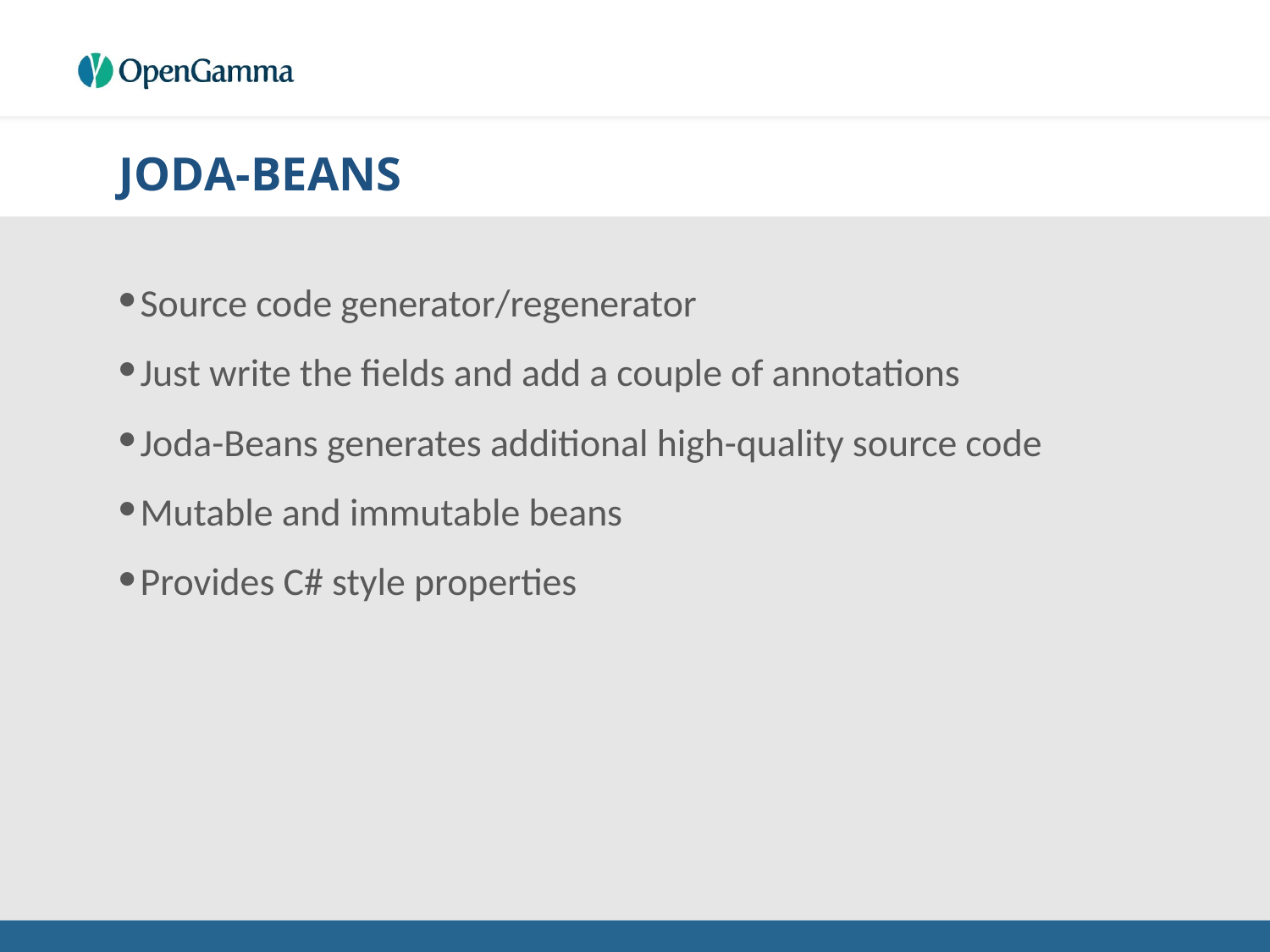

# JODA-BEANS
Source code generator/regenerator
Just write the fields and add a couple of annotations
Joda-Beans generates additional high-quality source code
Mutable and immutable beans
Provides C# style properties